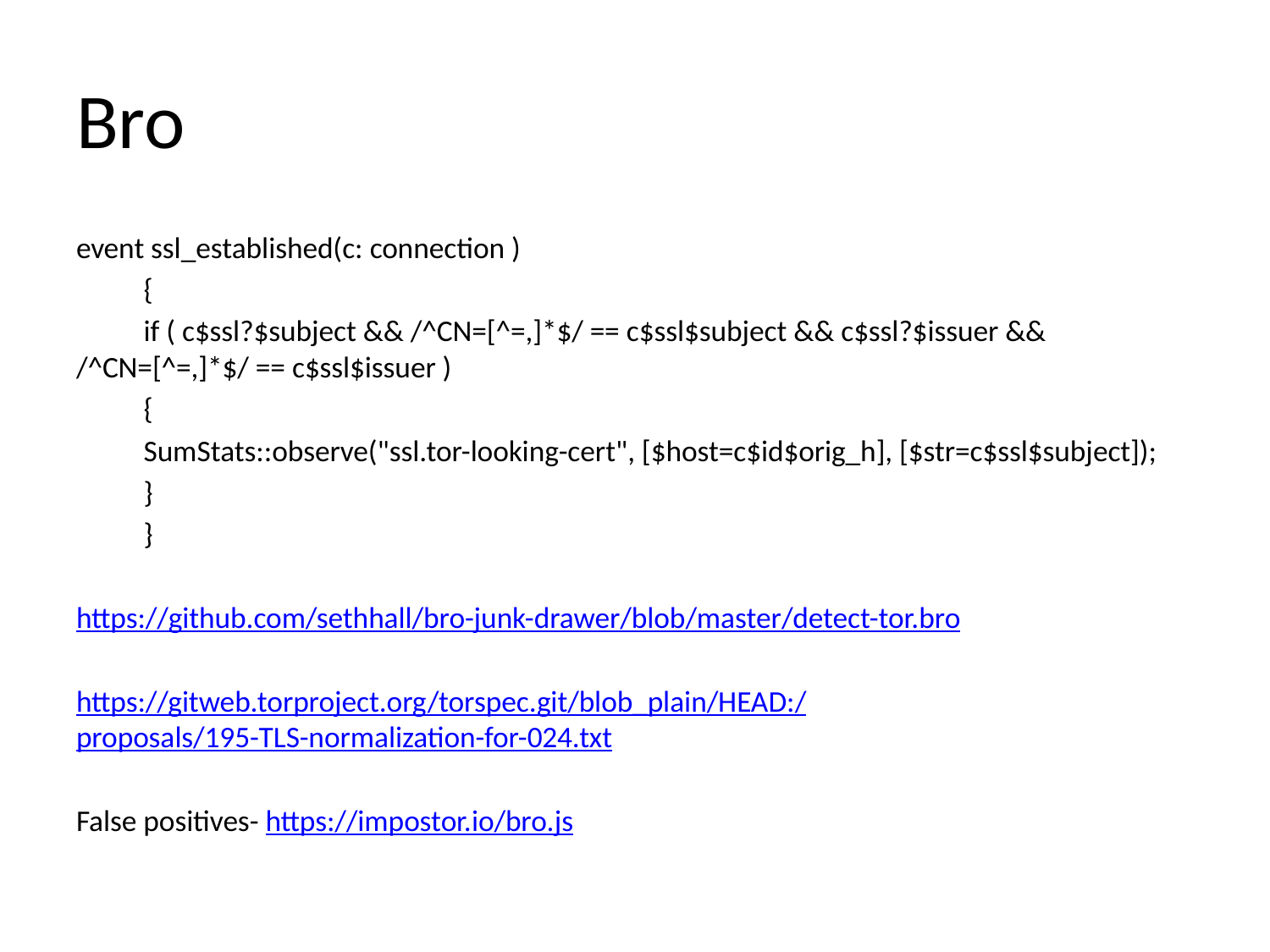

# Bro
event ssl_established(c: connection )
	{
	if ( c$ssl?$subject && /^CN=[^=,]*$/ == c$ssl$subject && c$ssl?$issuer && /^CN=[^=,]*$/ == c$ssl$issuer )
		{
		SumStats::observe("ssl.tor-looking-cert", [$host=c$id$orig_h], [$str=c$ssl$subject]);
		}
	}

https://github.com/sethhall/bro-junk-drawer/blob/master/detect-tor.bro

https://gitweb.torproject.org/torspec.git/blob_plain/HEAD:/proposals/195-TLS-normalization-for-024.txt

False positives- https://impostor.io/bro.js